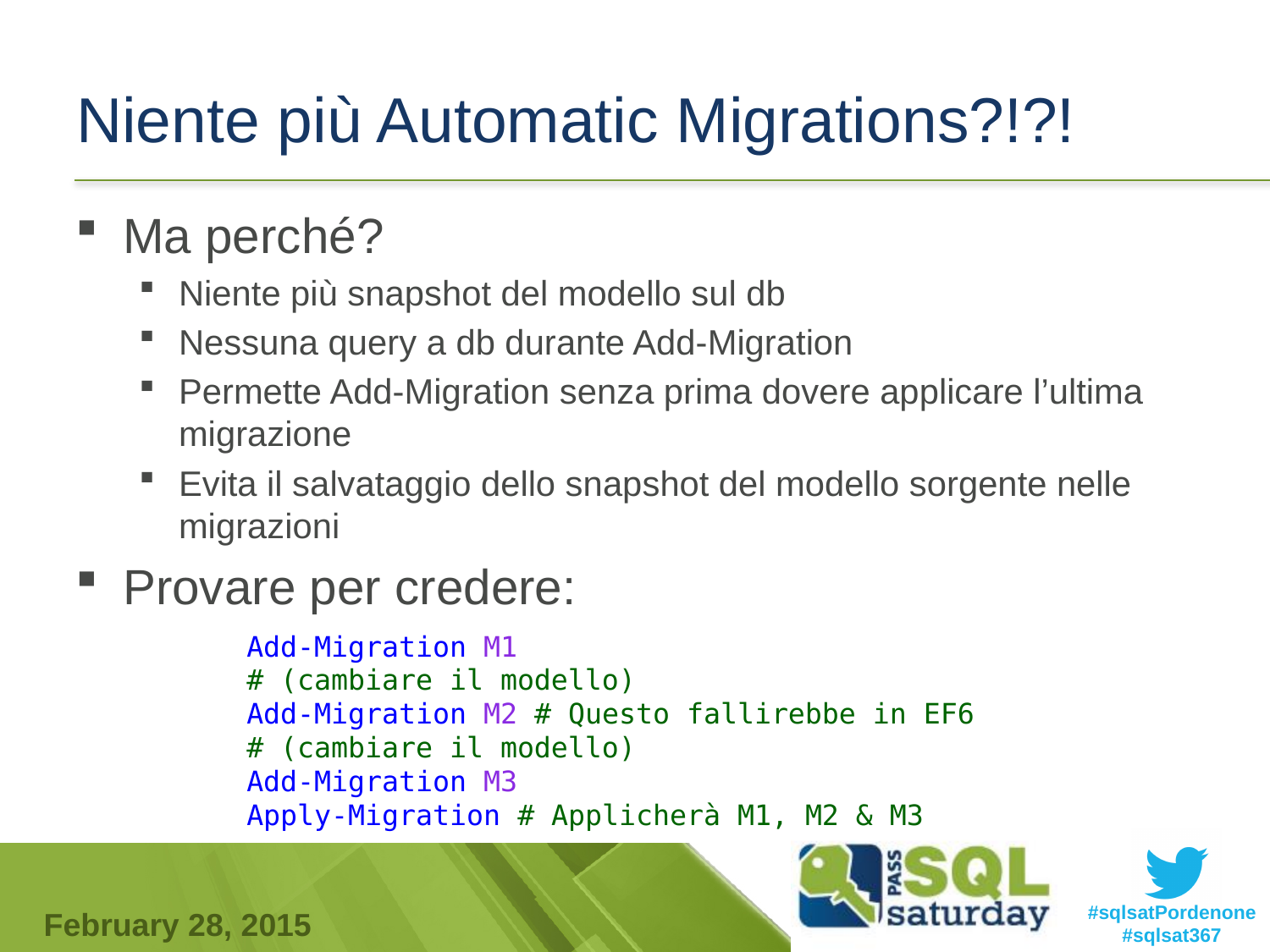

# Niente più Automatic Migrations?!?!
Ma perché?
Niente più snapshot del modello sul db
Nessuna query a db durante Add-Migration
Permette Add-Migration senza prima dovere applicare l’ultima migrazione
Evita il salvataggio dello snapshot del modello sorgente nelle migrazioni
Provare per credere:
Add-Migration M1
# (cambiare il modello)
Add-Migration M2 # Questo fallirebbe in EF6
# (cambiare il modello)
Add-Migration M3
Apply-Migration # Applicherà M1, M2 & M3